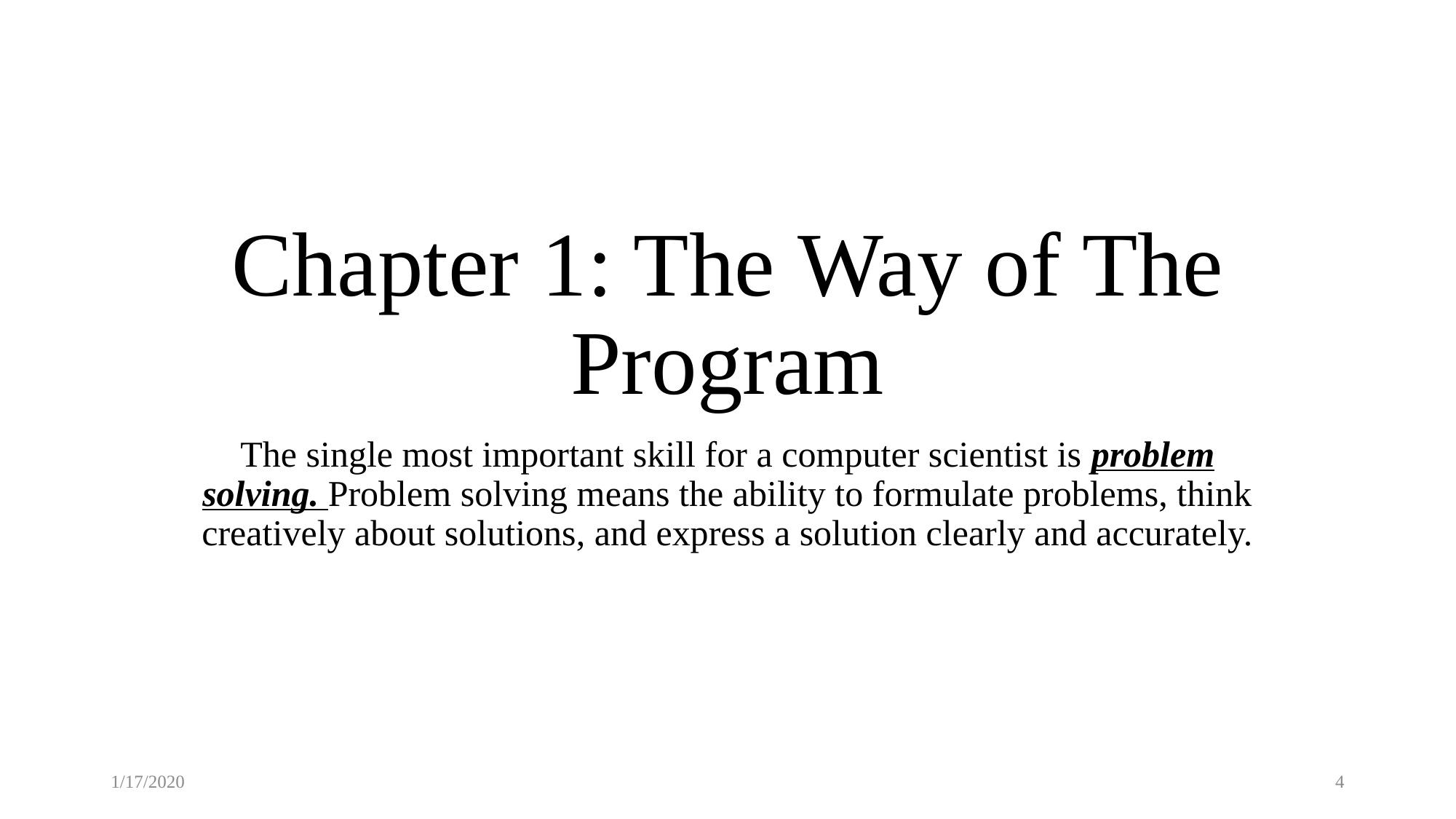

# Chapter 1: The Way of The Program
The single most important skill for a computer scientist is problem solving. Problem solving means the ability to formulate problems, think creatively about solutions, and express a solution clearly and accurately.
1/17/2020
4